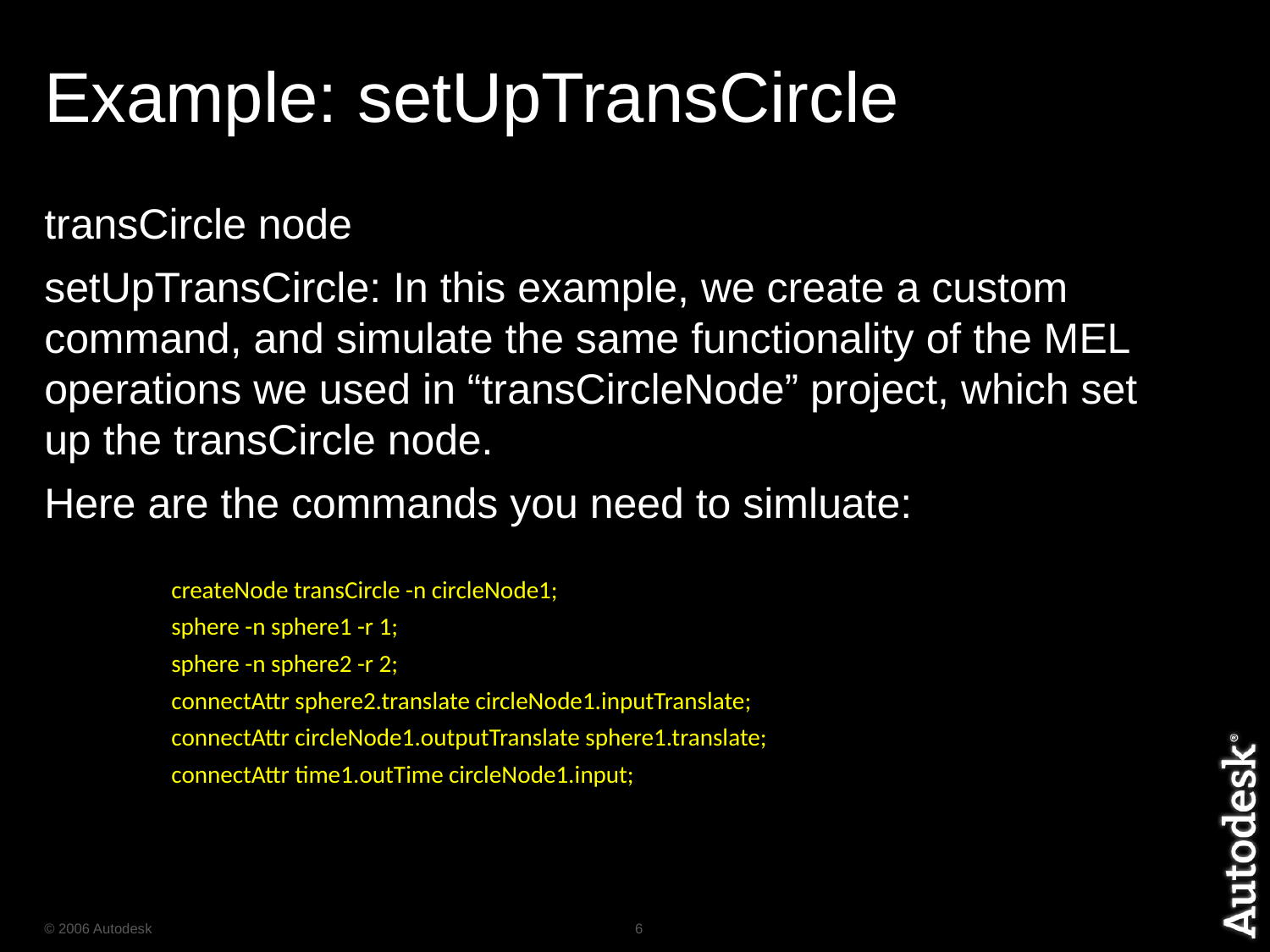

# Example: setUpTransCircle
transCircle node
setUpTransCircle: In this example, we create a custom command, and simulate the same functionality of the MEL operations we used in “transCircleNode” project, which set up the transCircle node.
Here are the commands you need to simluate:

	createNode transCircle -n circleNode1;
   	sphere -n sphere1 -r 1;
   	sphere -n sphere2 -r 2;
   	connectAttr sphere2.translate circleNode1.inputTranslate;
    	connectAttr circleNode1.outputTranslate sphere1.translate;
   	connectAttr time1.outTime circleNode1.input;